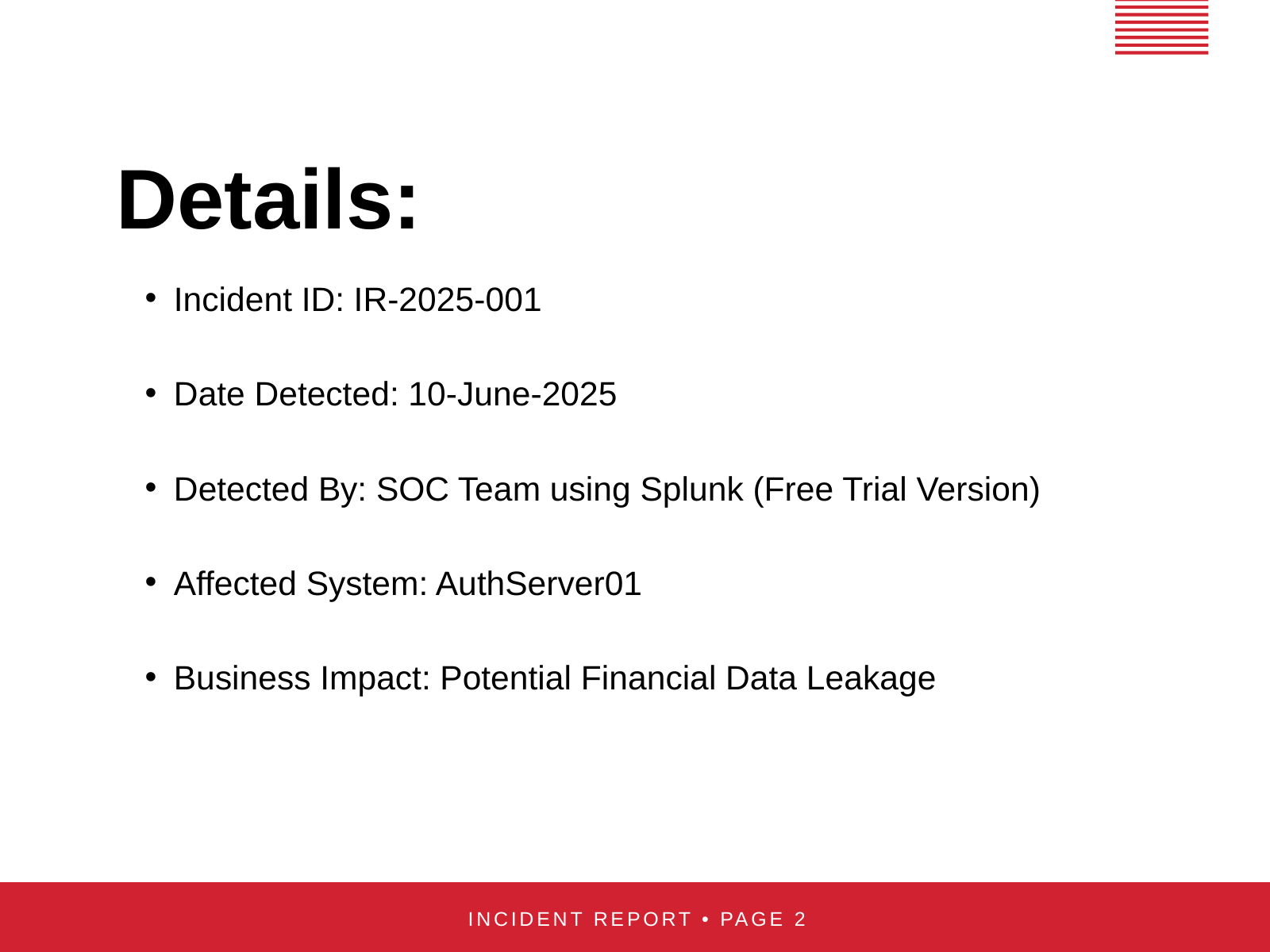

Details:
Incident ID: IR-2025-001

Date Detected: 10-June-2025

Detected By: SOC Team using Splunk (Free Trial Version)

Affected System: AuthServer01

Business Impact: Potential Financial Data Leakage

INCIDENT REPORT • PAGE 2